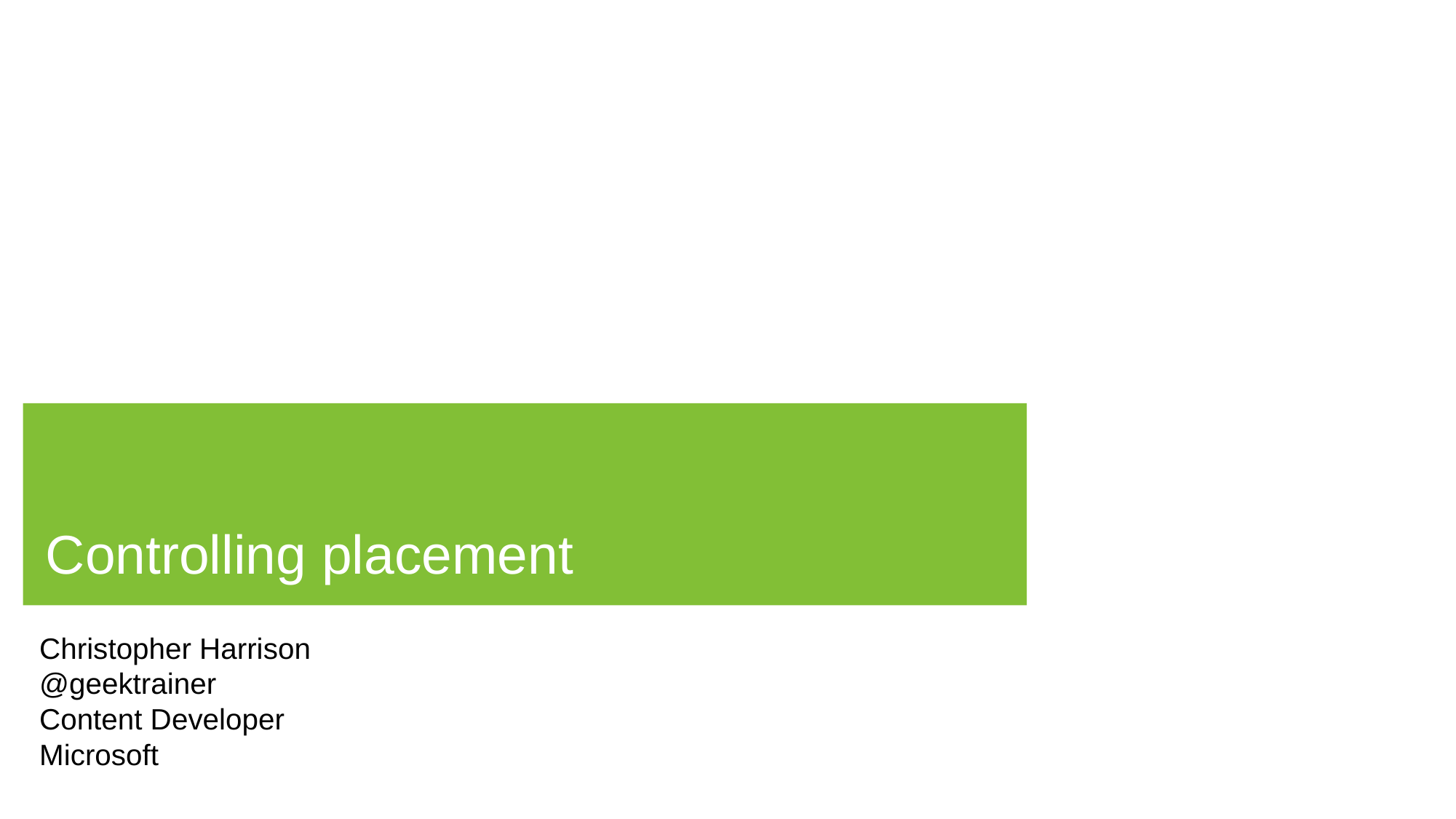

Controlling placement
Christopher Harrison
@geektrainer
Content Developer
Microsoft